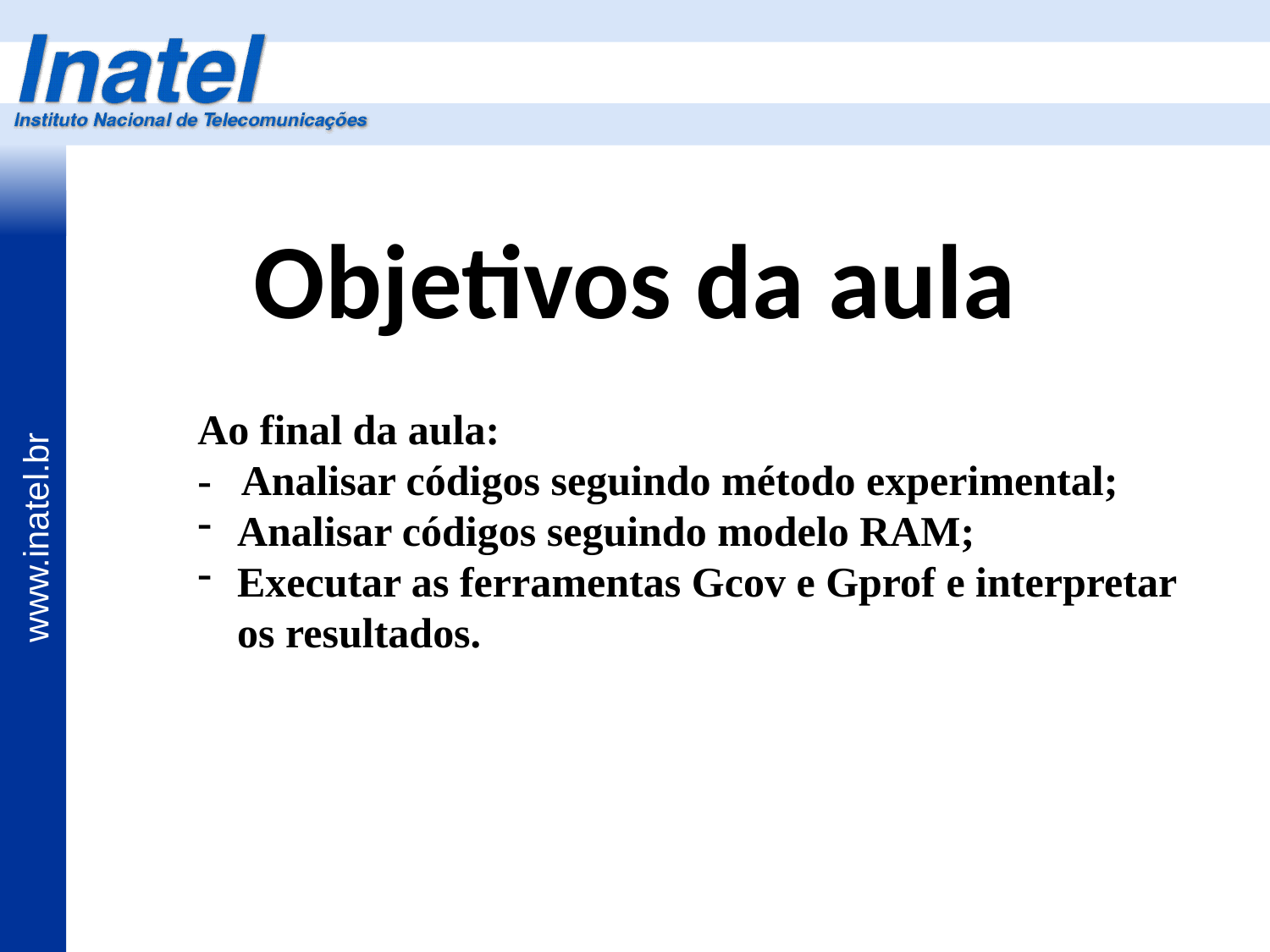

Objetivos da aula
Ao final da aula:
-   Analisar códigos seguindo método experimental;
Analisar códigos seguindo modelo RAM;
Executar as ferramentas Gcov e Gprof e interpretar os resultados.